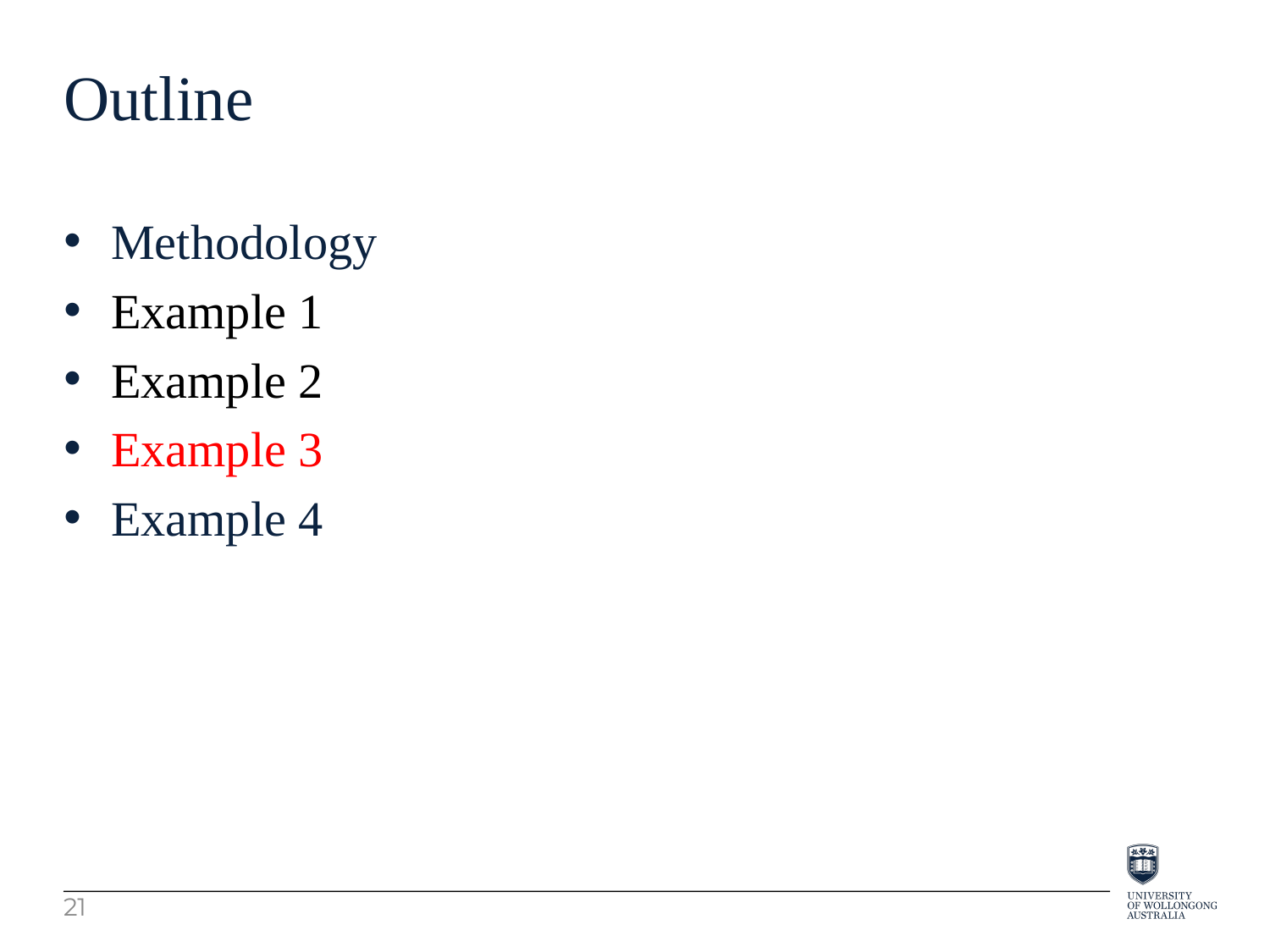

Outline
Methodology
Example 1
Example 2
Example 3
Example 4
21